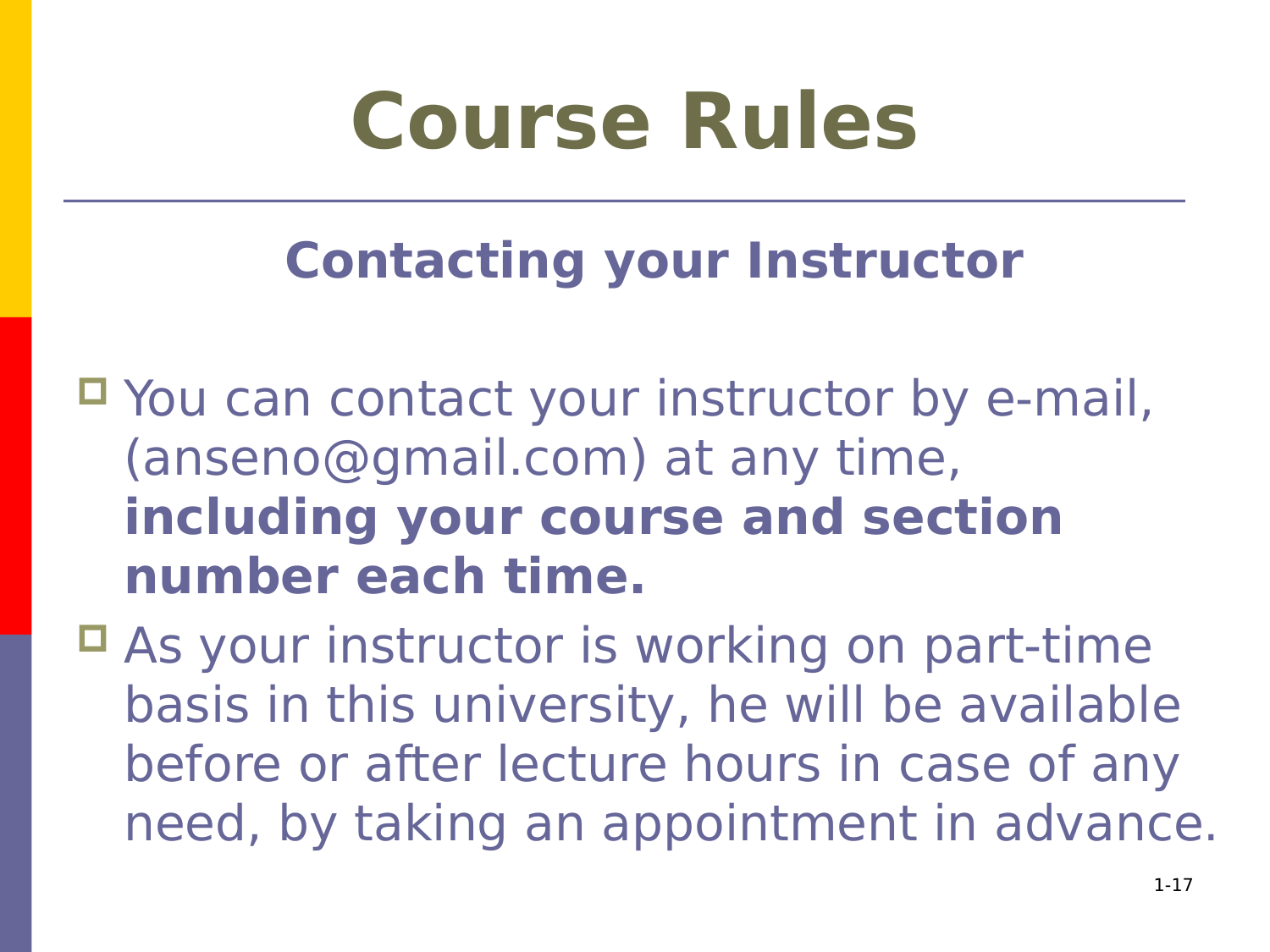

# Course Rules
Contacting your Instructor

You can contact your instructor by e-mail, (anseno@gmail.com) at any time,  including your course and section number each time.
As your instructor is working on part-time basis in this university, he will be available before or after lecture hours in case of any need, by taking an appointment in advance.
1-17